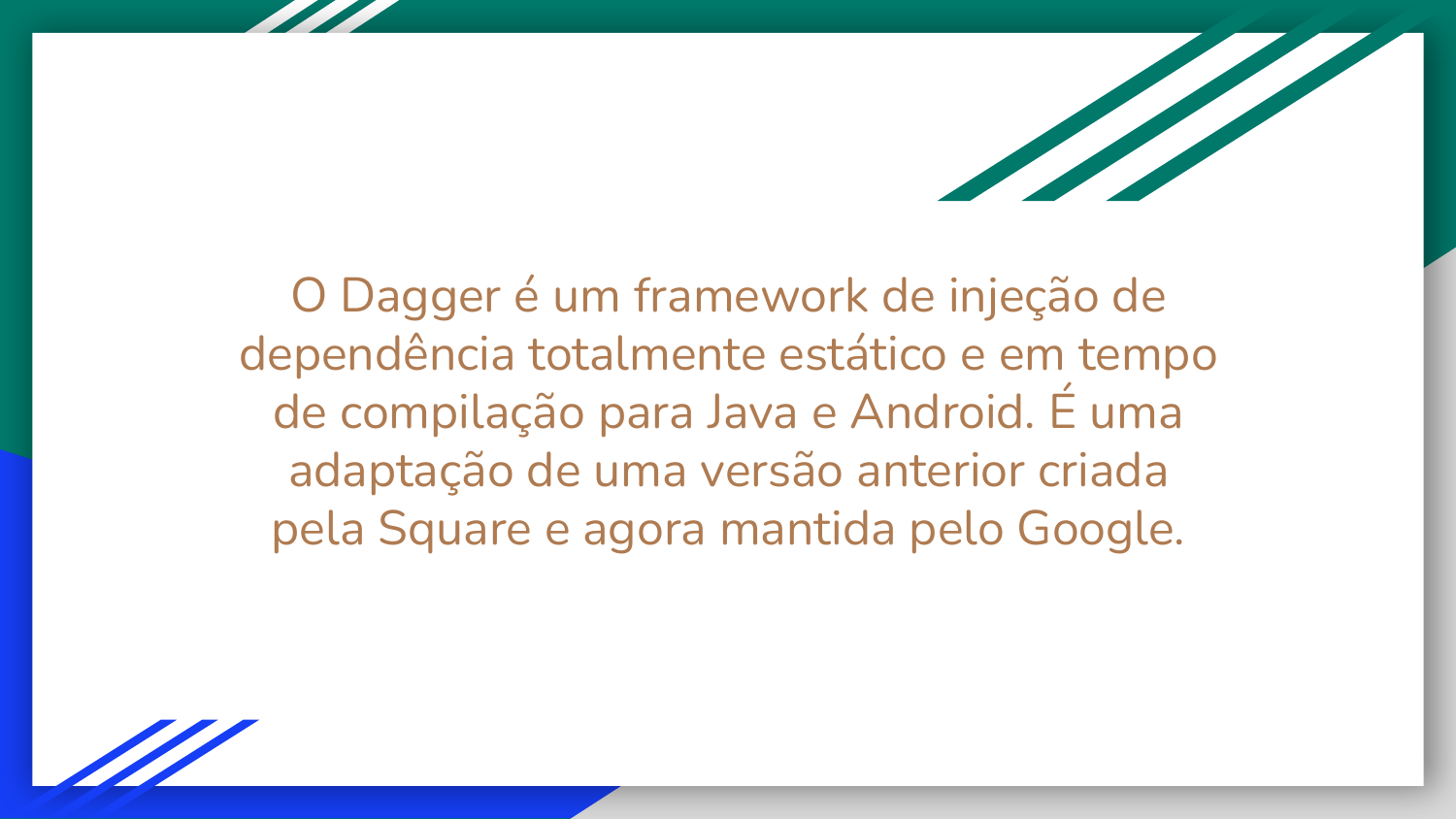

# O Dagger é um framework de injeção de dependência totalmente estático e em tempo de compilação para Java e Android. É uma adaptação de uma versão anterior criada pela Square e agora mantida pelo Google.